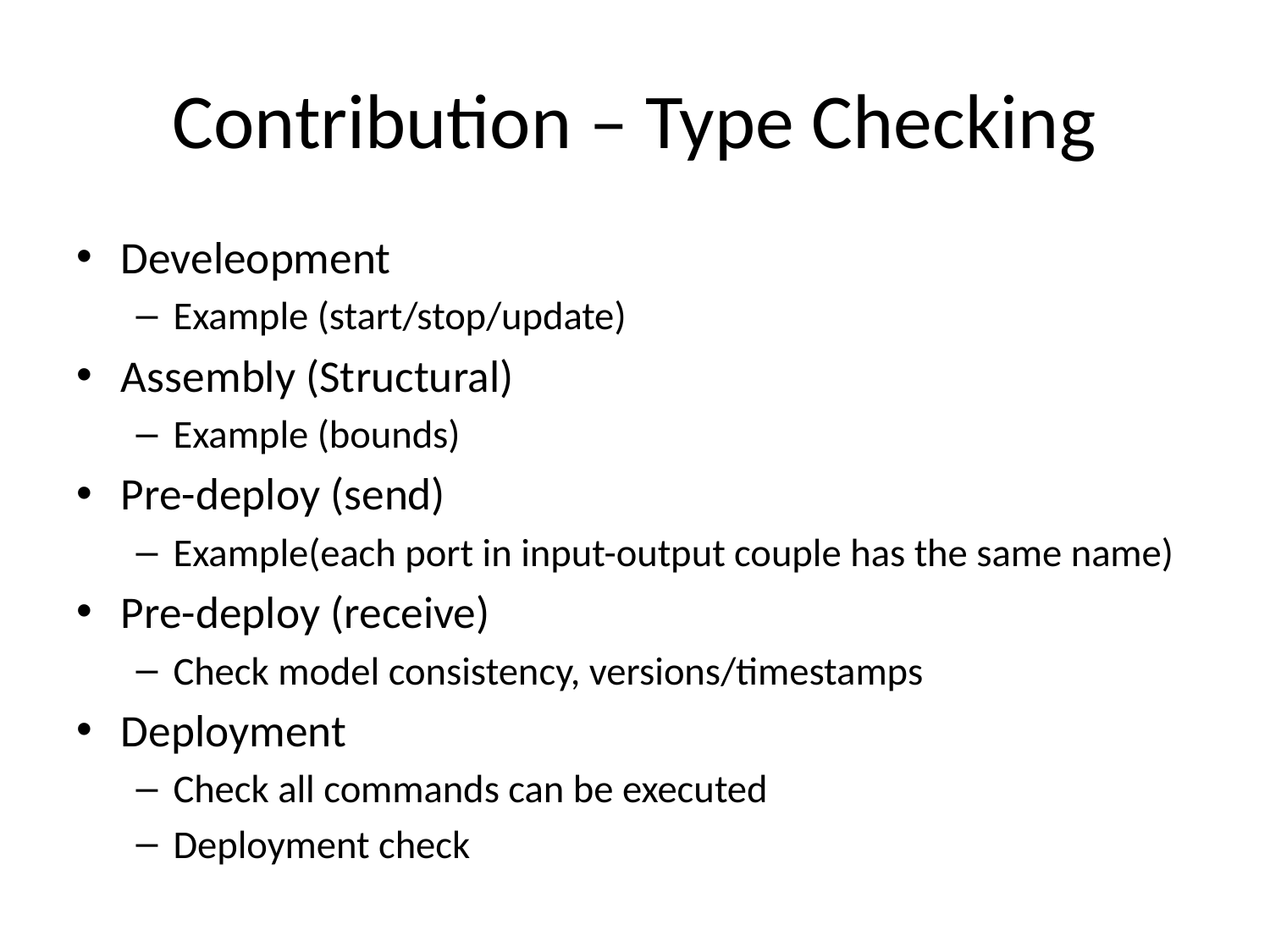

# Contribution – Type Checking
Develeopment
Example (start/stop/update)
Assembly (Structural)
Example (bounds)
Pre-deploy (send)
Example(each port in input-output couple has the same name)
Pre-deploy (receive)
Check model consistency, versions/timestamps
Deployment
Check all commands can be executed
Deployment check